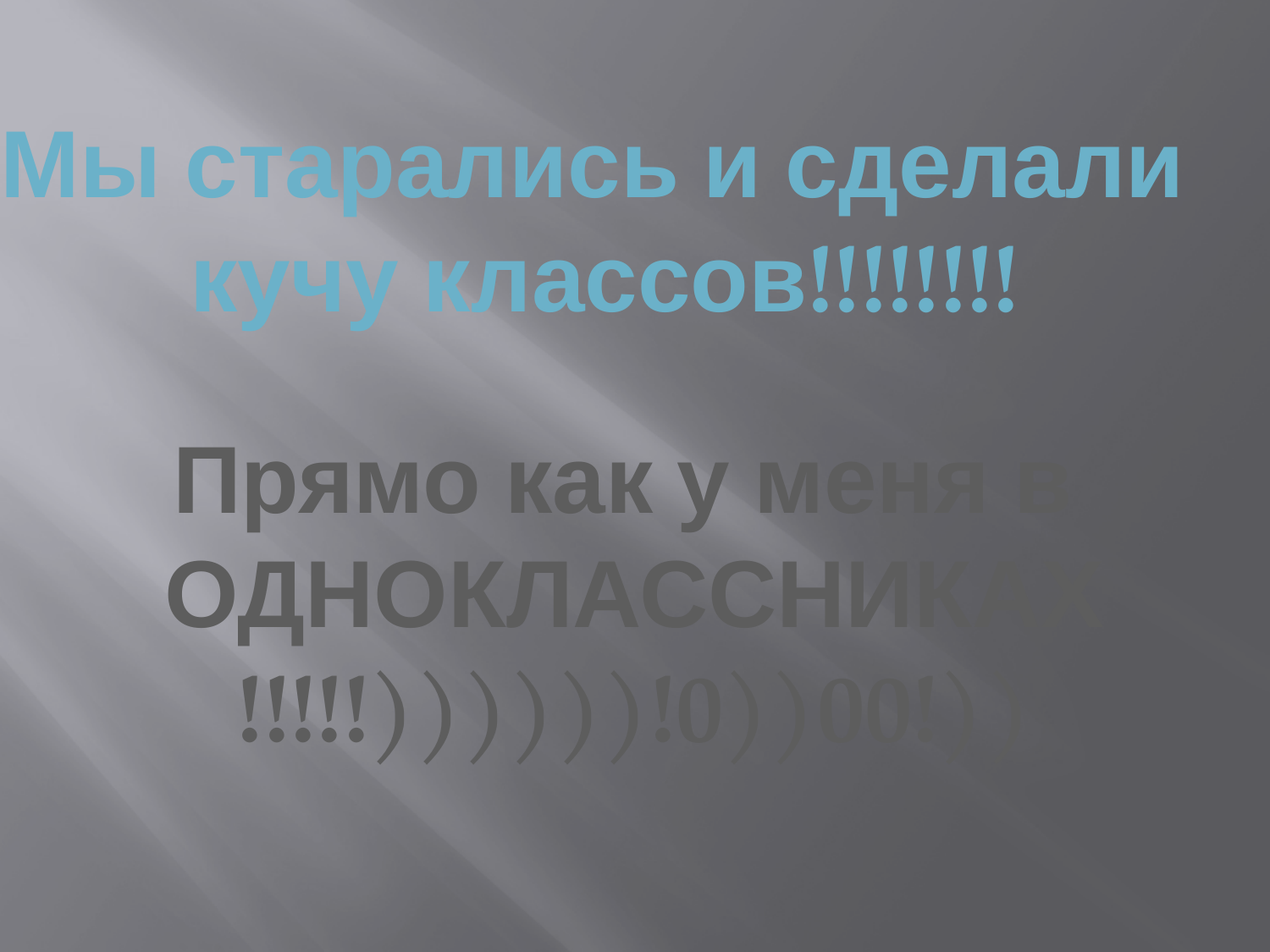

#
Мы старались и сделали
кучу классов!!!!!!!!

Прямо как у меня в
ОДНОКЛАССНИКАХ
!!!!!))))))!0))00!))